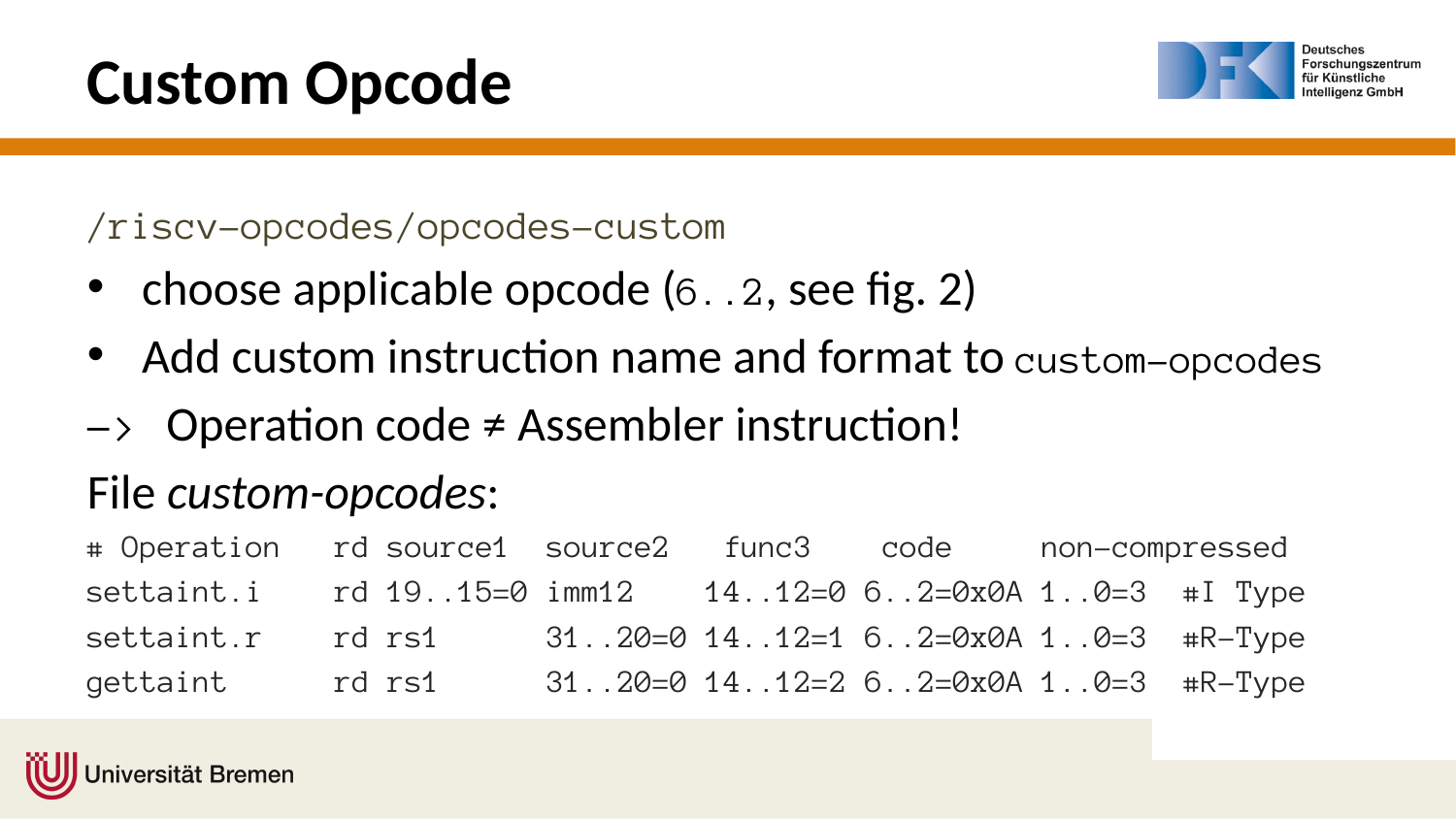

# Custom Opcode
/riscv-opcodes/opcodes-custom
choose applicable opcode (6..2, see fig. 2)
Add custom instruction name and format to custom-opcodes
-> Operation code ≠ Assembler instruction!
File custom-opcodes:
# Operation   rd source1  source2   func3    code     non-compressed
settaint.i    rd 19..15=0 imm12    14..12=0 6..2=0x0A 1..0=3  #I Type
settaint.r    rd rs1      31..20=0 14..12=1 6..2=0x0A 1..0=3  #R-Type
gettaint      rd rs1      31..20=0 14..12=2 6..2=0x0A 1..0=3  #R-Type